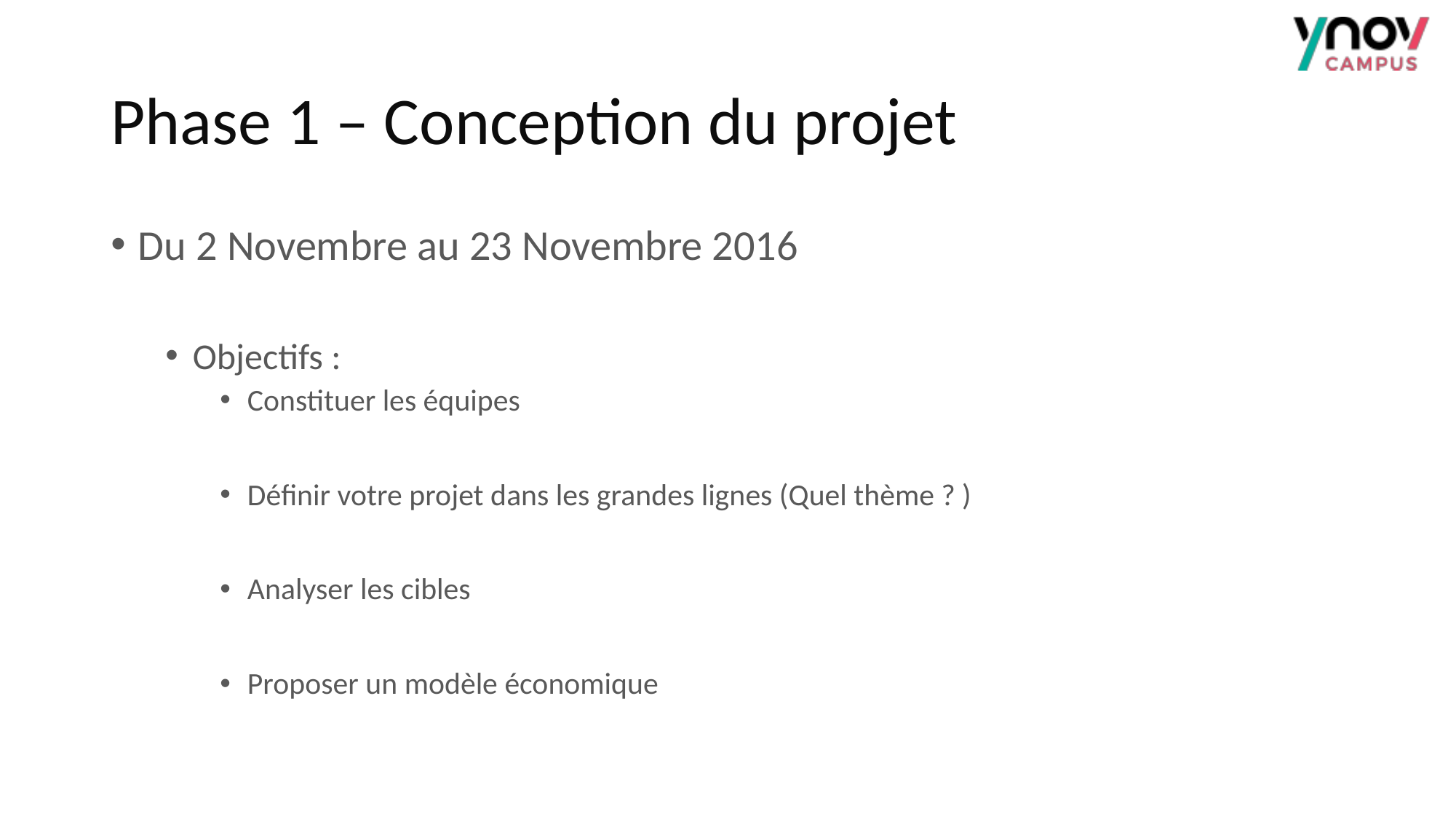

# Phase 1 – Conception du projet
Du 2 Novembre au 23 Novembre 2016

Objectifs :
Constituer les équipes

Définir votre projet dans les grandes lignes (Quel thème ? )

Analyser les cibles

Proposer un modèle économique